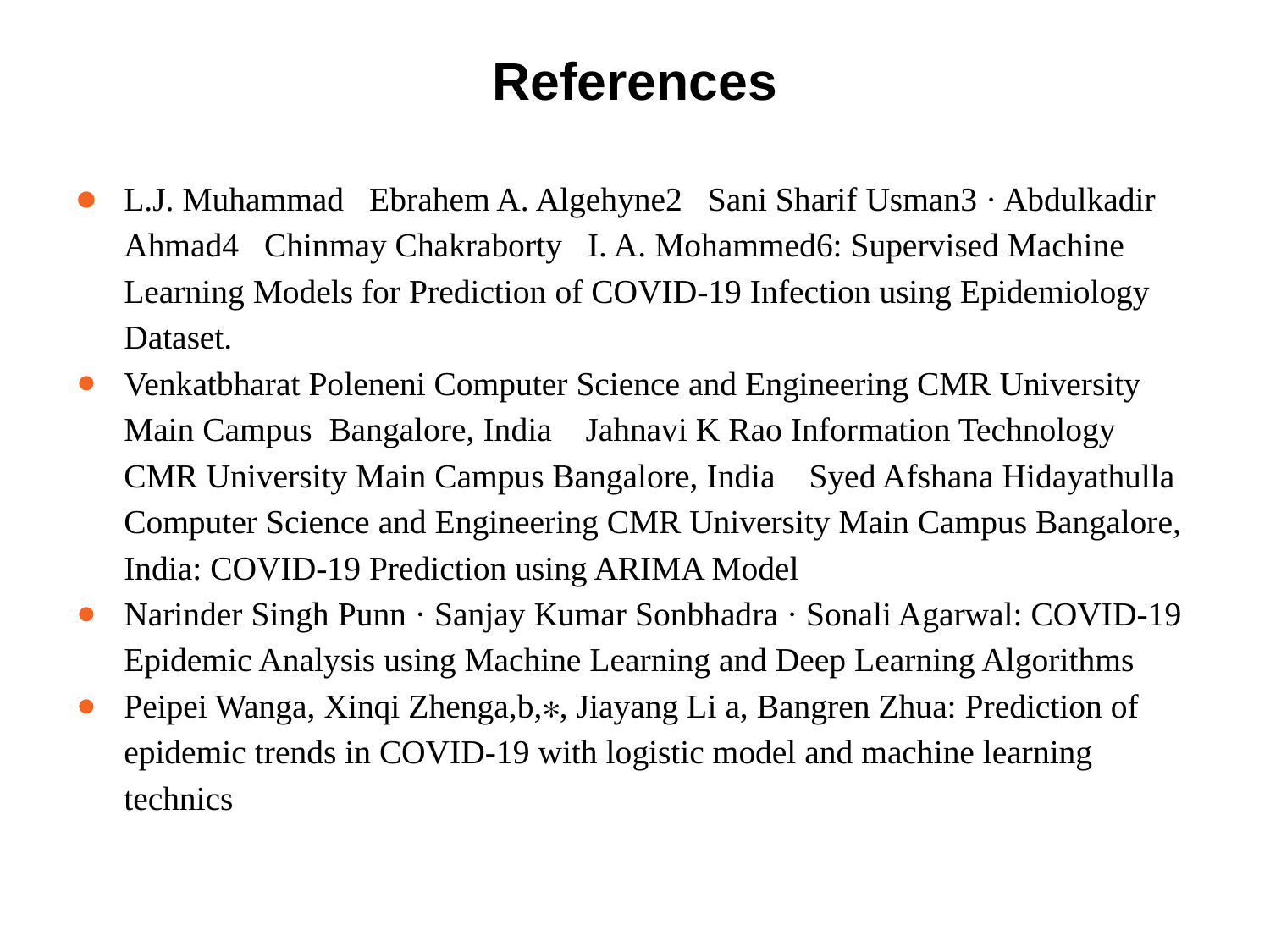

# References
L.J. Muhammad   Ebrahem A. Algehyne2   Sani Sharif Usman3 · Abdulkadir Ahmad4   Chinmay Chakraborty   I. A. Mohammed6: Supervised Machine Learning Models for Prediction of COVID‐19 Infection using Epidemiology Dataset.
Venkatbharat Poleneni Computer Science and Engineering CMR University Main Campus  Bangalore, India    Jahnavi K Rao Information Technology CMR University Main Campus Bangalore, India    Syed Afshana Hidayathulla Computer Science and Engineering CMR University Main Campus Bangalore, India: COVID-19 Prediction using ARIMA Model
Narinder Singh Punn · Sanjay Kumar Sonbhadra · Sonali Agarwal: COVID-19 Epidemic Analysis using Machine Learning and Deep Learning Algorithms
Peipei Wanga, Xinqi Zhenga,b,∗, Jiayang Li a, Bangren Zhua: Prediction of epidemic trends in COVID-19 with logistic model and machine learning technics